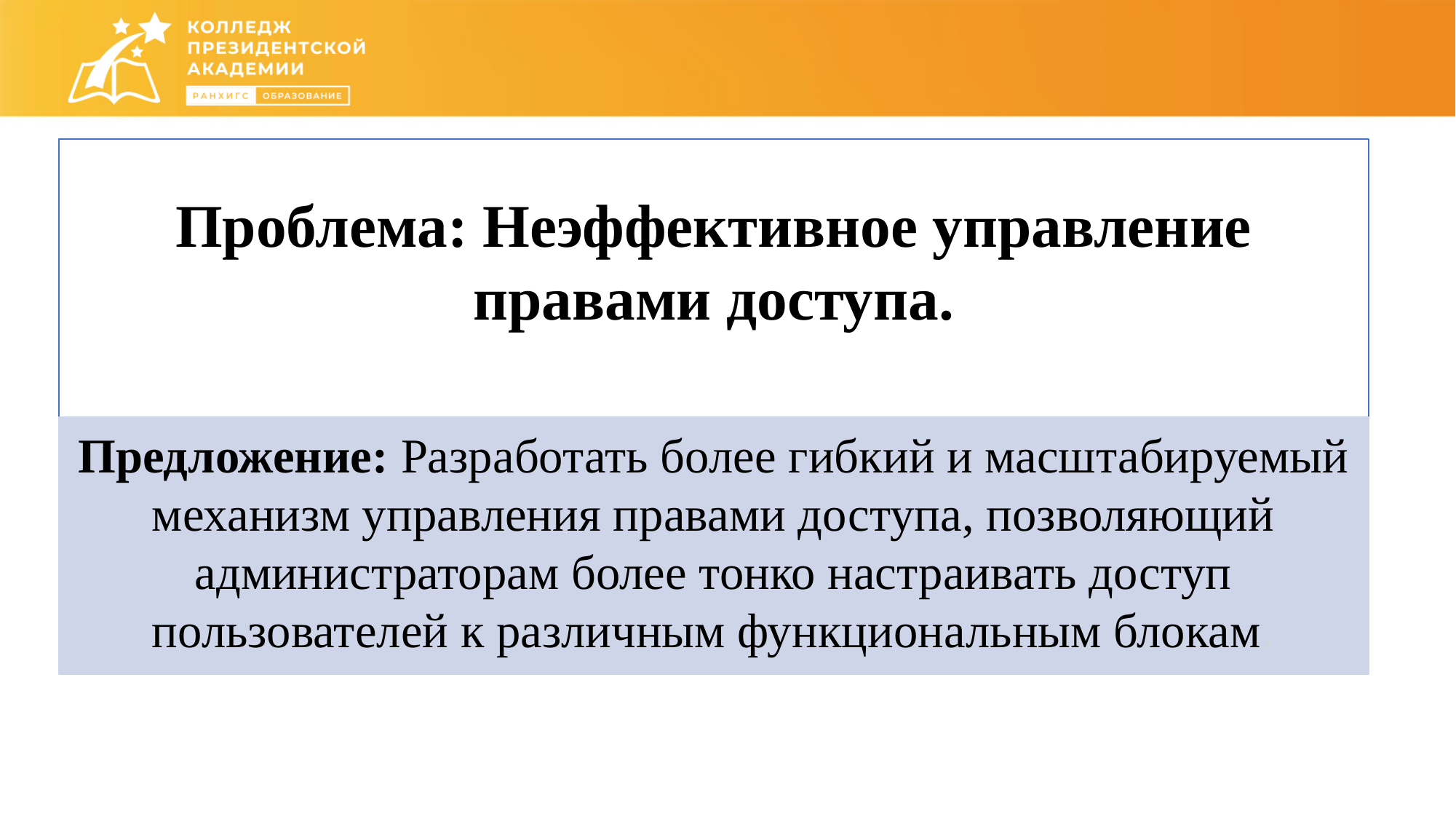

Проблема: Неэффективное управление правами доступа.
Предложение: Разработать более гибкий и масштабируемый механизм управления правами доступа, позволяющий администраторам более тонко настраивать доступ пользователей к различным функциональным блокам.